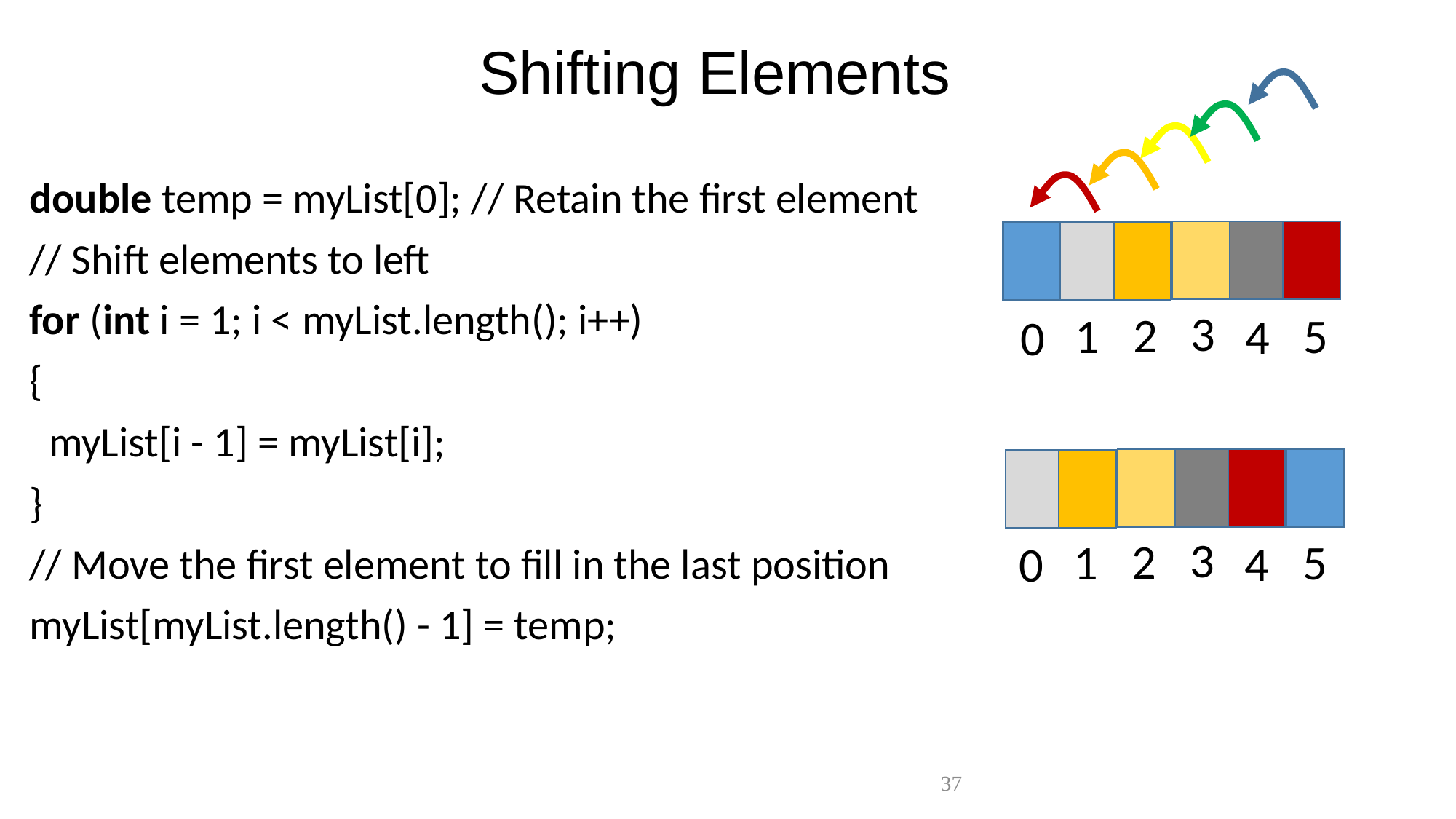

# Shifting Elements

double temp = myList[0]; // Retain the first element
// Shift elements to left
for (int i = 1; i < myList.length(); i++)
{
  myList[i - 1] = myList[i];
}
// Move the first element to fill in the last position
myList[myList.length() - 1] = temp;

3
2
1
5
4
0

3
2
1
5
4
0
37